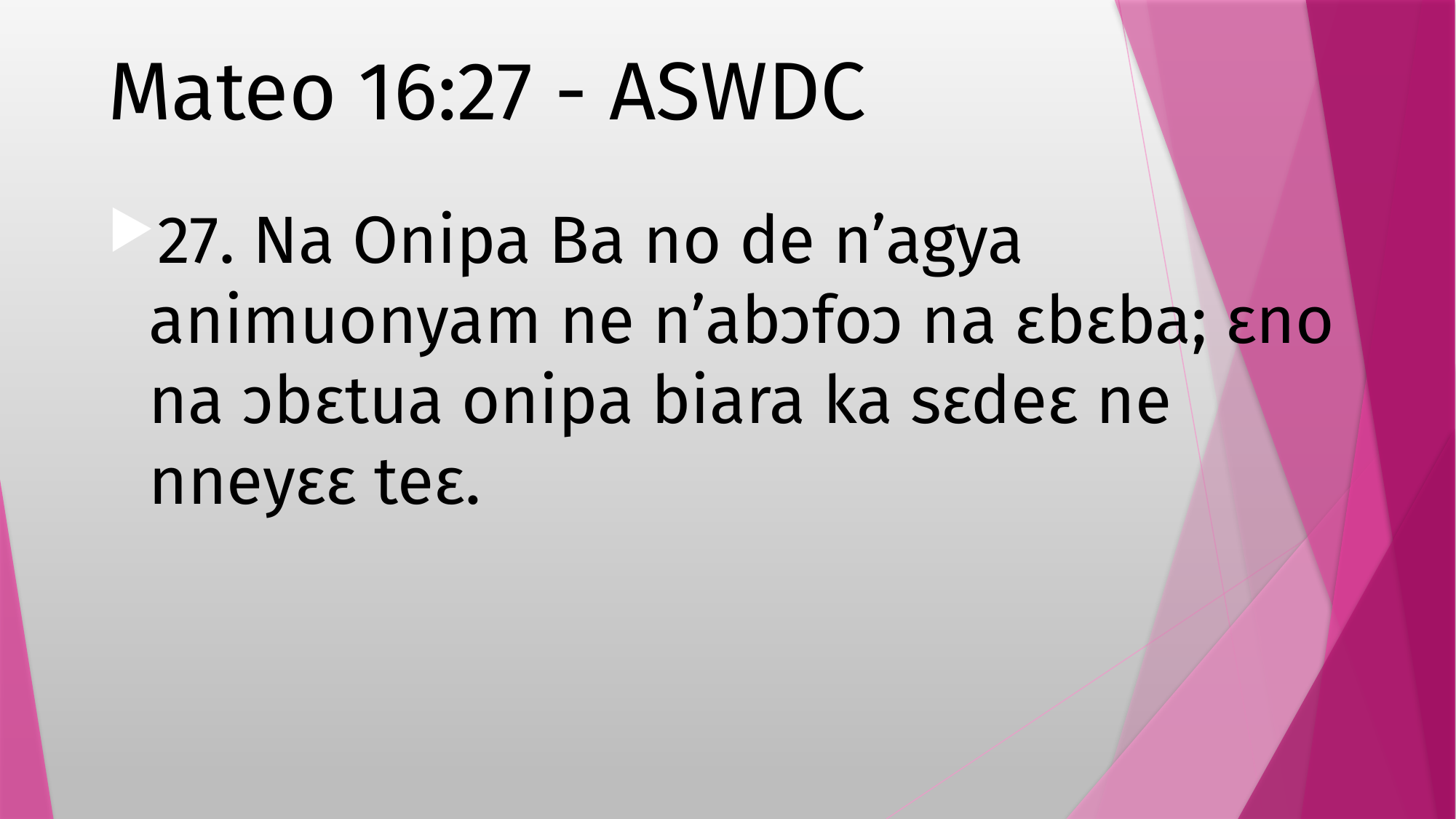

# Mateo 16:27 - ASWDC
27. Na Onipa Ba no de n’agya animuonyam ne n’abɔfoɔ na ɛbɛba; ɛno na ɔbɛtua onipa biara ka sɛdeɛ ne nneyɛɛ teɛ.